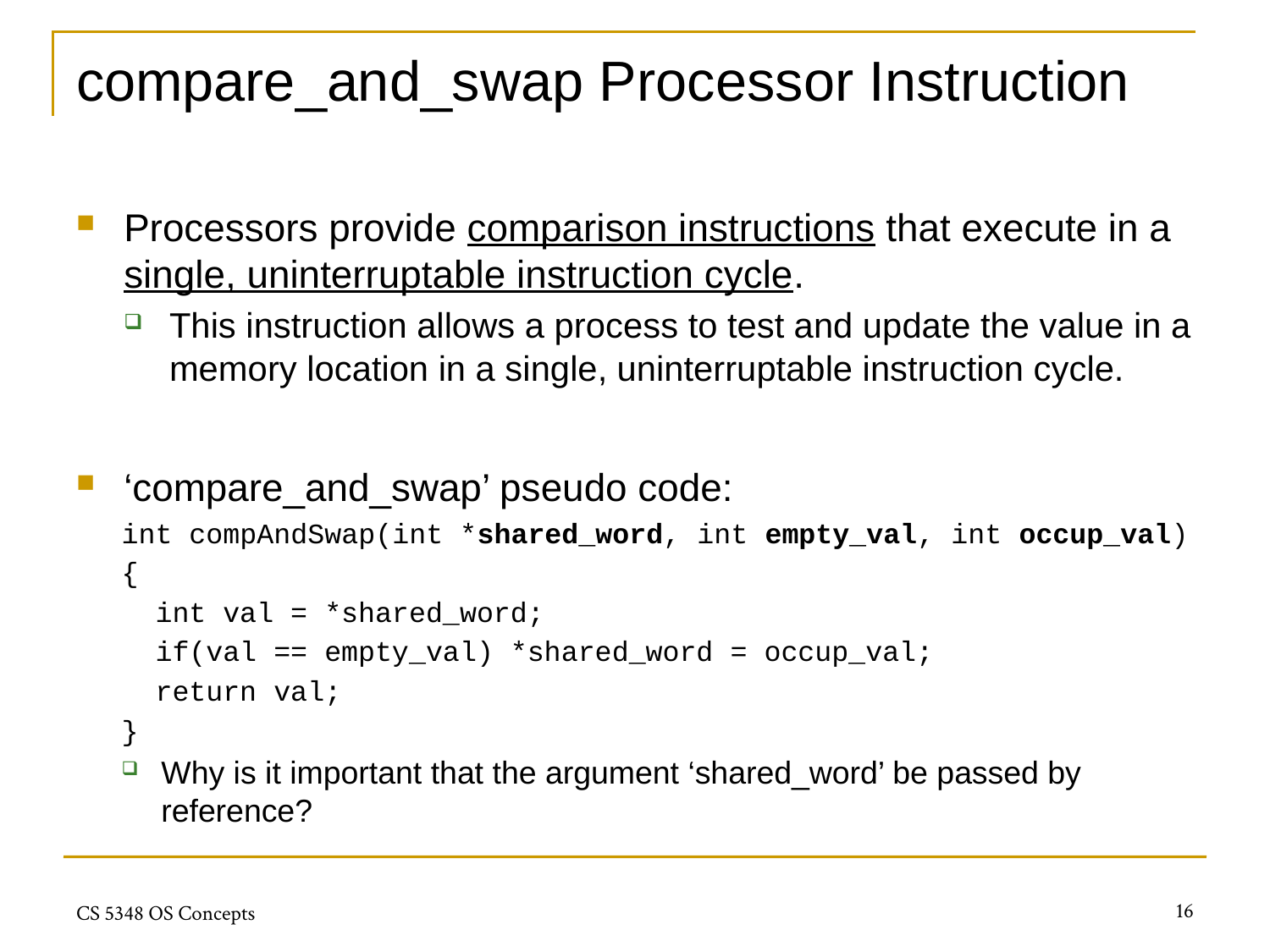

# compare_and_swap Processor Instruction
Processors provide comparison instructions that execute in a single, uninterruptable instruction cycle.
This instruction allows a process to test and update the value in a memory location in a single, uninterruptable instruction cycle.

‘compare_and_swap’ pseudo code:
int compAndSwap(int *shared_word, int empty_val, int occup_val)
{
  int val = *shared_word;
  if(val == empty_val) *shared_word = occup_val;
  return val;
}
Why is it important that the argument ‘shared_word’ be passed by reference?
16
CS 5348 OS Concepts